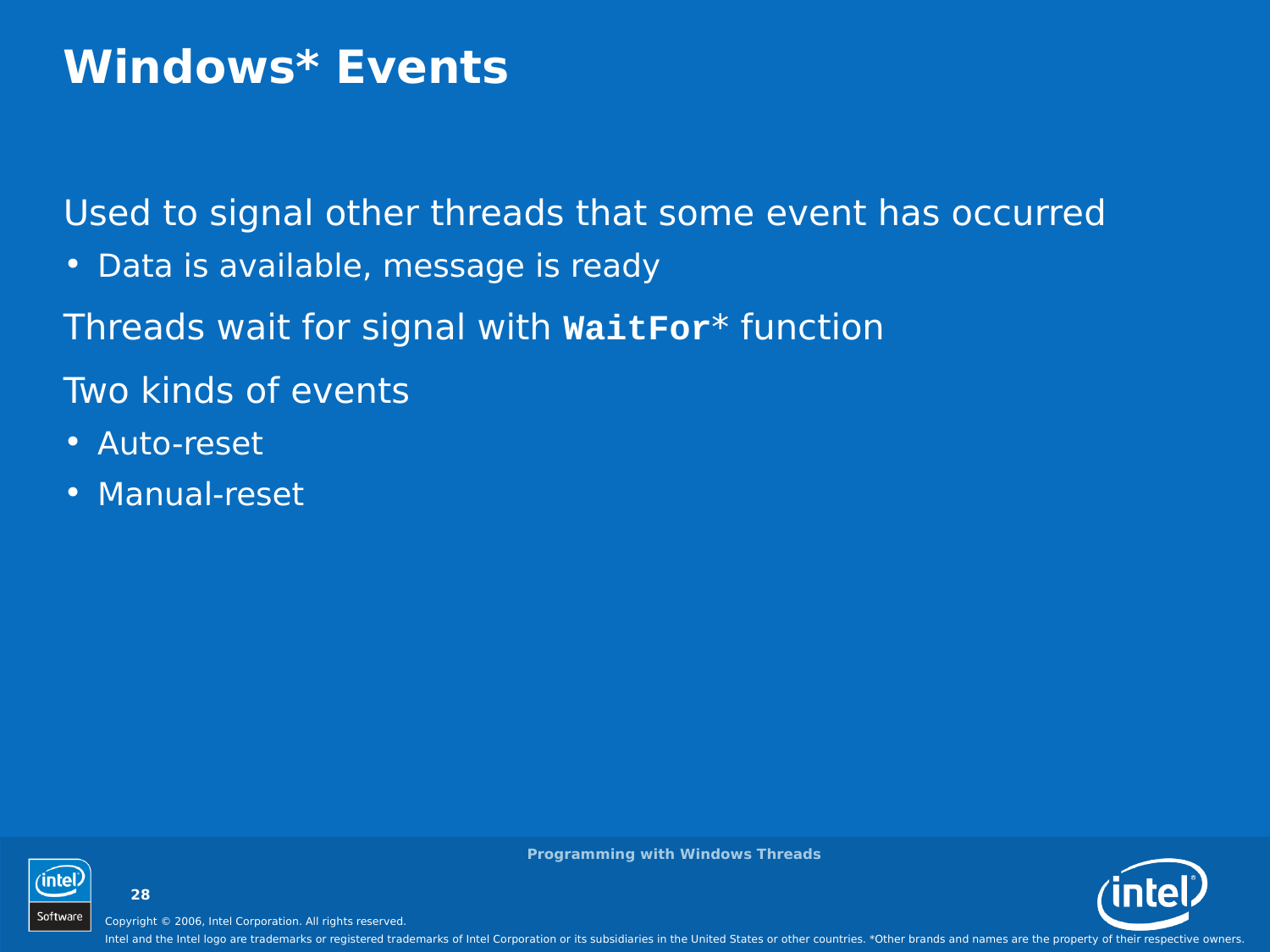

# Windows* Events
Used to signal other threads that some event has occurred
Data is available, message is ready
Threads wait for signal with WaitFor* function
Two kinds of events
Auto-reset
Manual-reset
Programming with Windows Threads
28